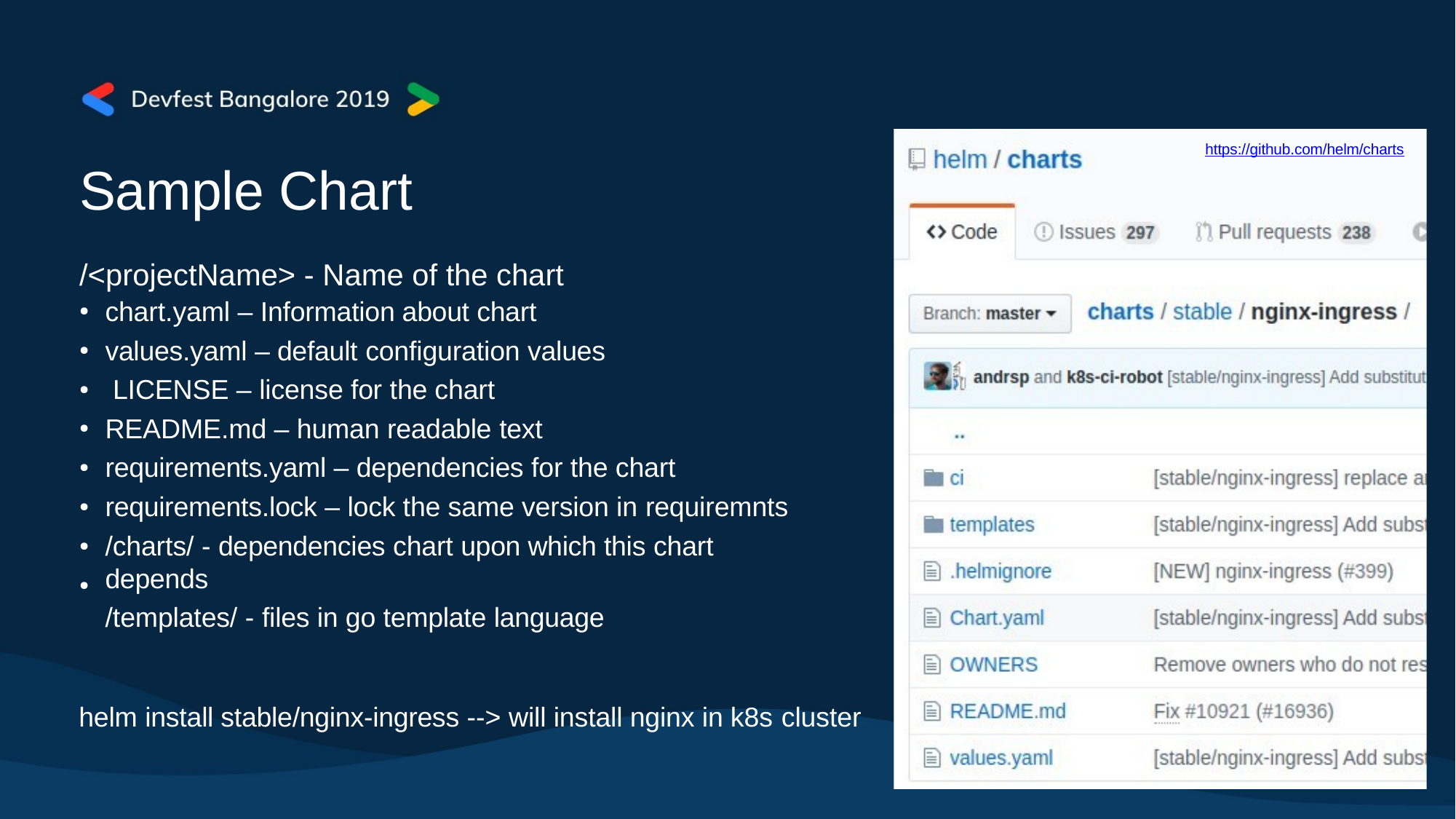

https://github.com/helm/charts
# Sample Chart
/<projectName> - Name of the chart
chart.yaml – Information about chart  values.yaml – default configuration values  LICENSE – license for the chart  README.md – human readable text
requirements.yaml – dependencies for the chart  requirements.lock – lock the same version in requiremnts
/charts/ - dependencies chart upon which this chart depends
/templates/ - files in go template language
●
●
●
●
●
●
●
●
helm install stable/nginx-ingress --> will install nginx in k8s cluster